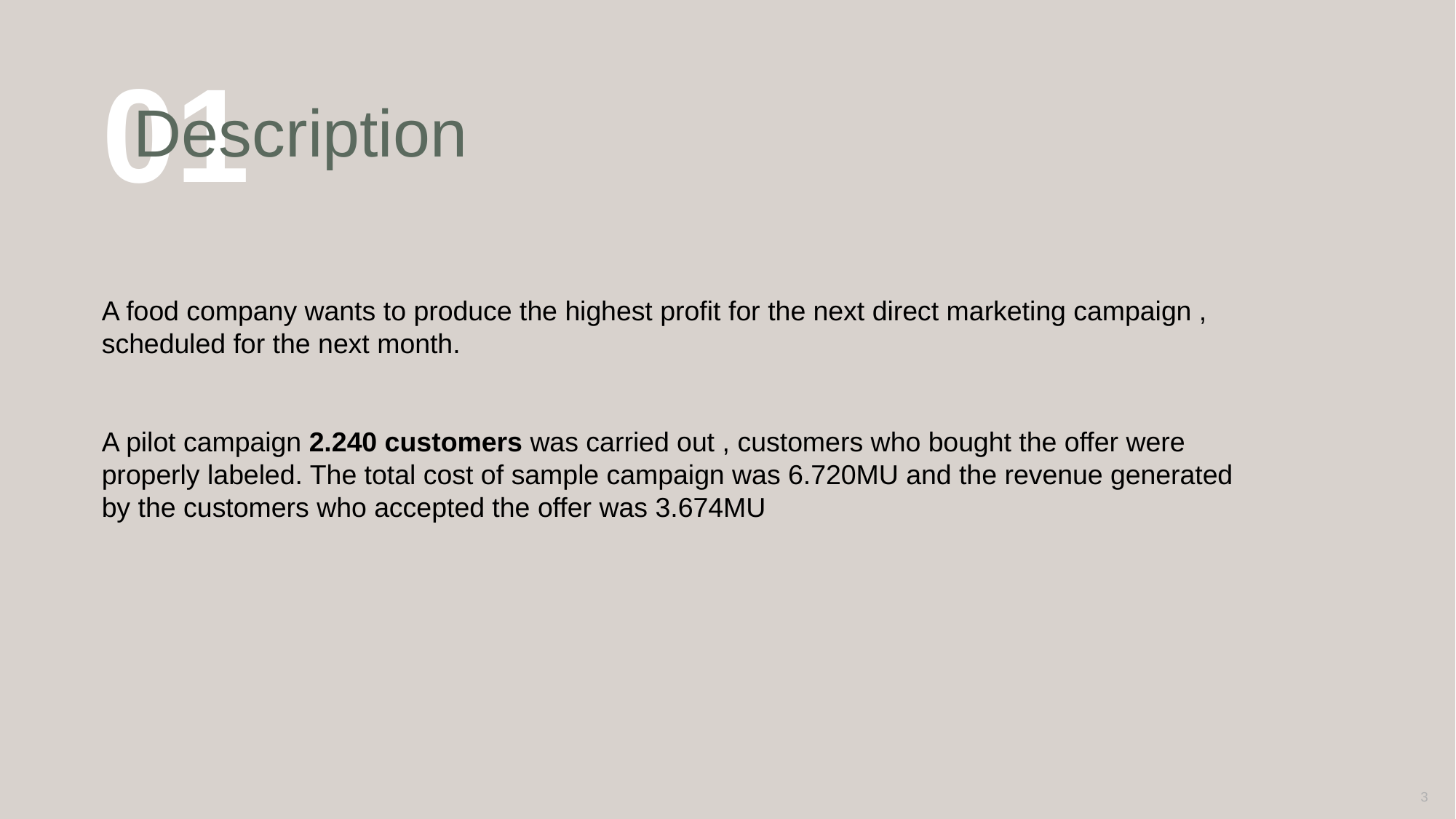

# Description
01
A food company wants to produce the highest profit for the next direct marketing campaign , scheduled for the next month.

A pilot campaign 2.240 customers was carried out , customers who bought the offer were properly labeled. The total cost of sample campaign was 6.720MU and the revenue generated by the customers who accepted the offer was 3.674MU
3